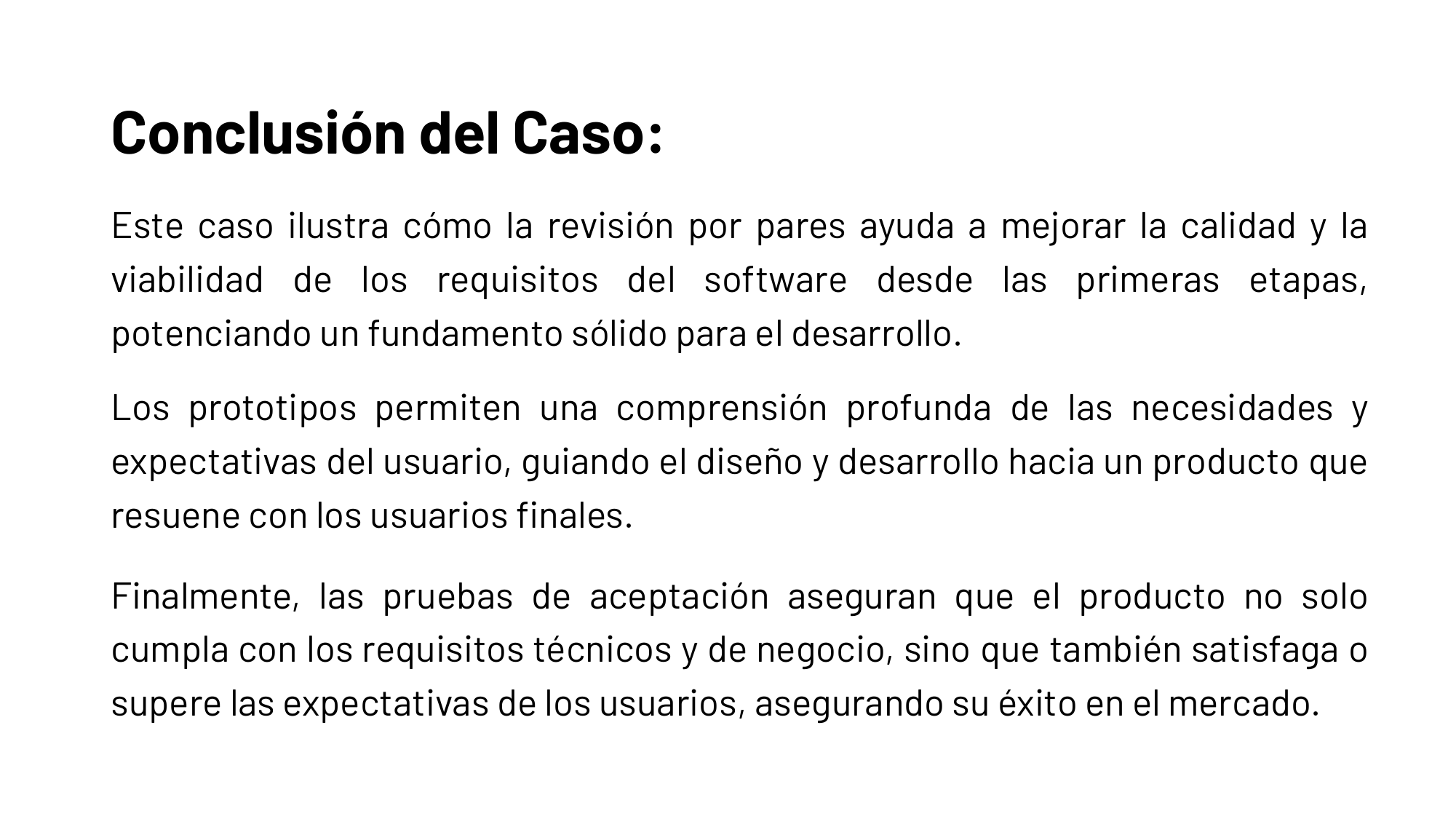

# Conclusión del Caso:
Este caso ilustra cómo la revisión por pares ayuda a mejorar la calidad y la viabilidad de los requisitos del software desde las primeras etapas, potenciando un fundamento sólido para el desarrollo.

Los prototipos permiten una comprensión profunda de las necesidades y expectativas del usuario, guiando el diseño y desarrollo hacia un producto que resuene con los usuarios finales.

Finalmente, las pruebas de aceptación aseguran que el producto no solo cumpla con los requisitos técnicos y de negocio, sino que también satisfaga o supere las expectativas de los usuarios, asegurando su éxito en el mercado.